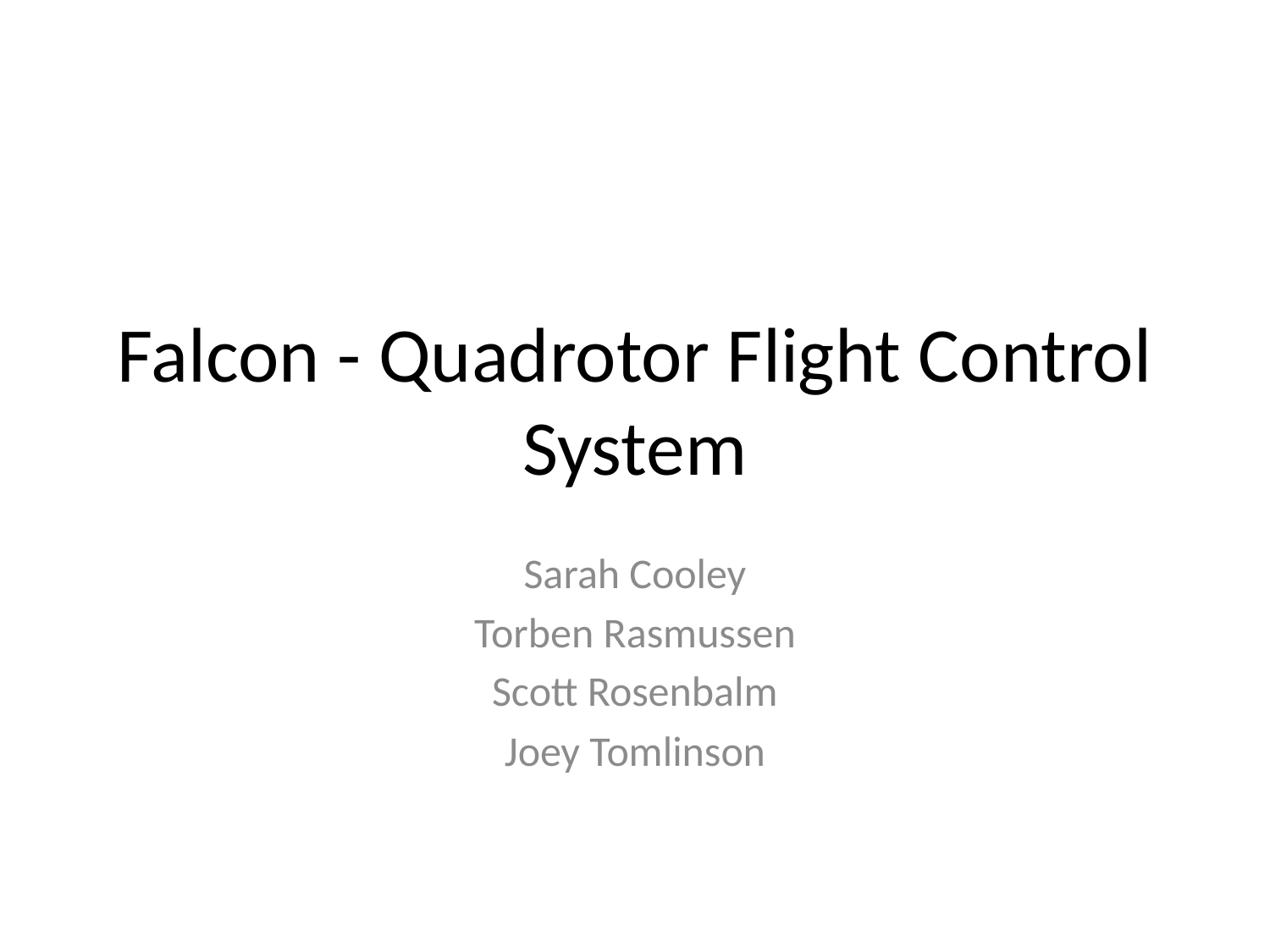

# Falcon - Quadrotor Flight Control System
Sarah Cooley
Torben Rasmussen
Scott Rosenbalm
Joey Tomlinson